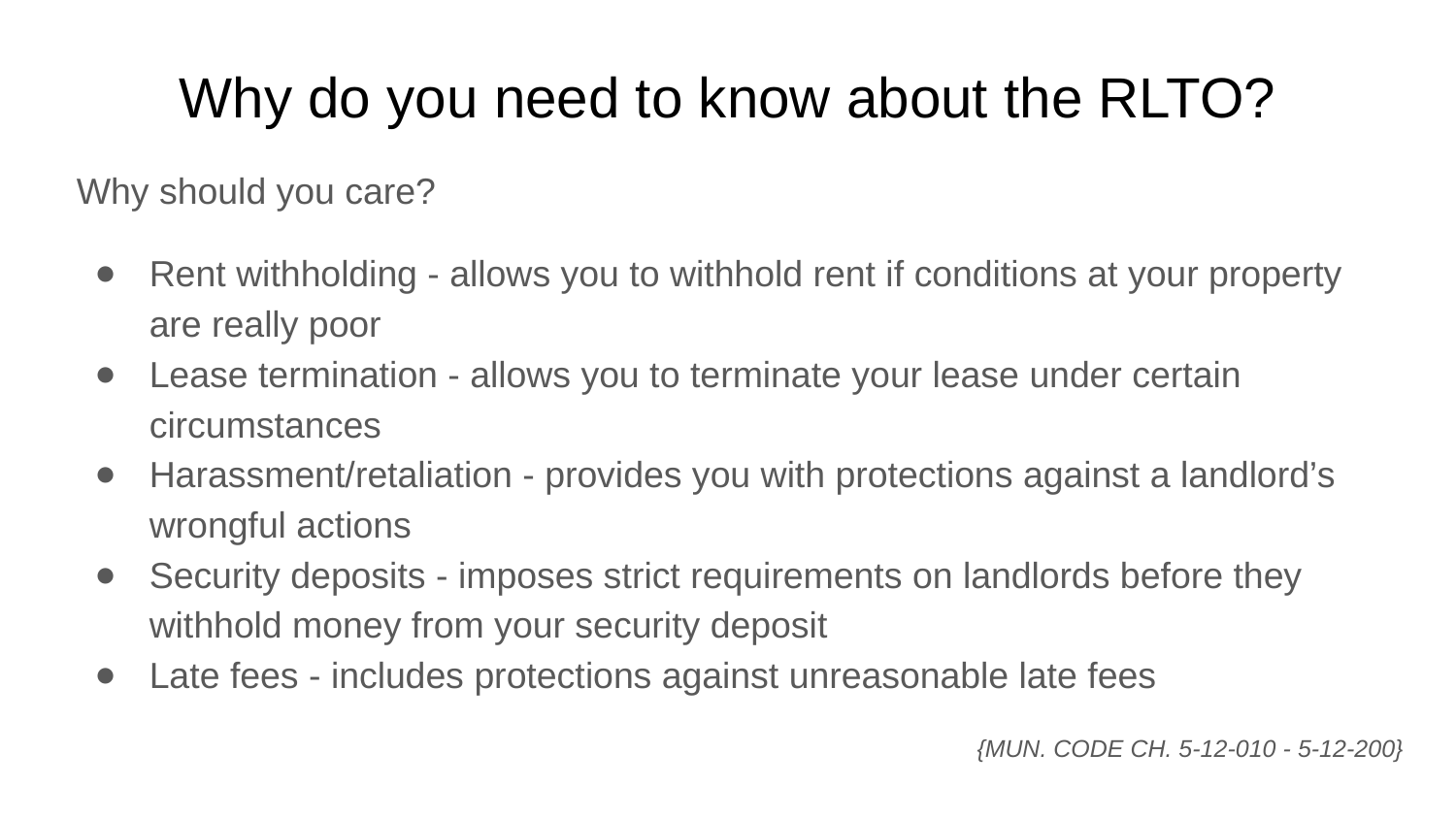

# Why do you need to know about the RLTO?
Why should you care?
Rent withholding - allows you to withhold rent if conditions at your property are really poor
Lease termination - allows you to terminate your lease under certain circumstances
Harassment/retaliation - provides you with protections against a landlord’s wrongful actions
Security deposits - imposes strict requirements on landlords before they withhold money from your security deposit
Late fees - includes protections against unreasonable late fees
{MUN. CODE CH. 5-12-010 - 5-12-200}